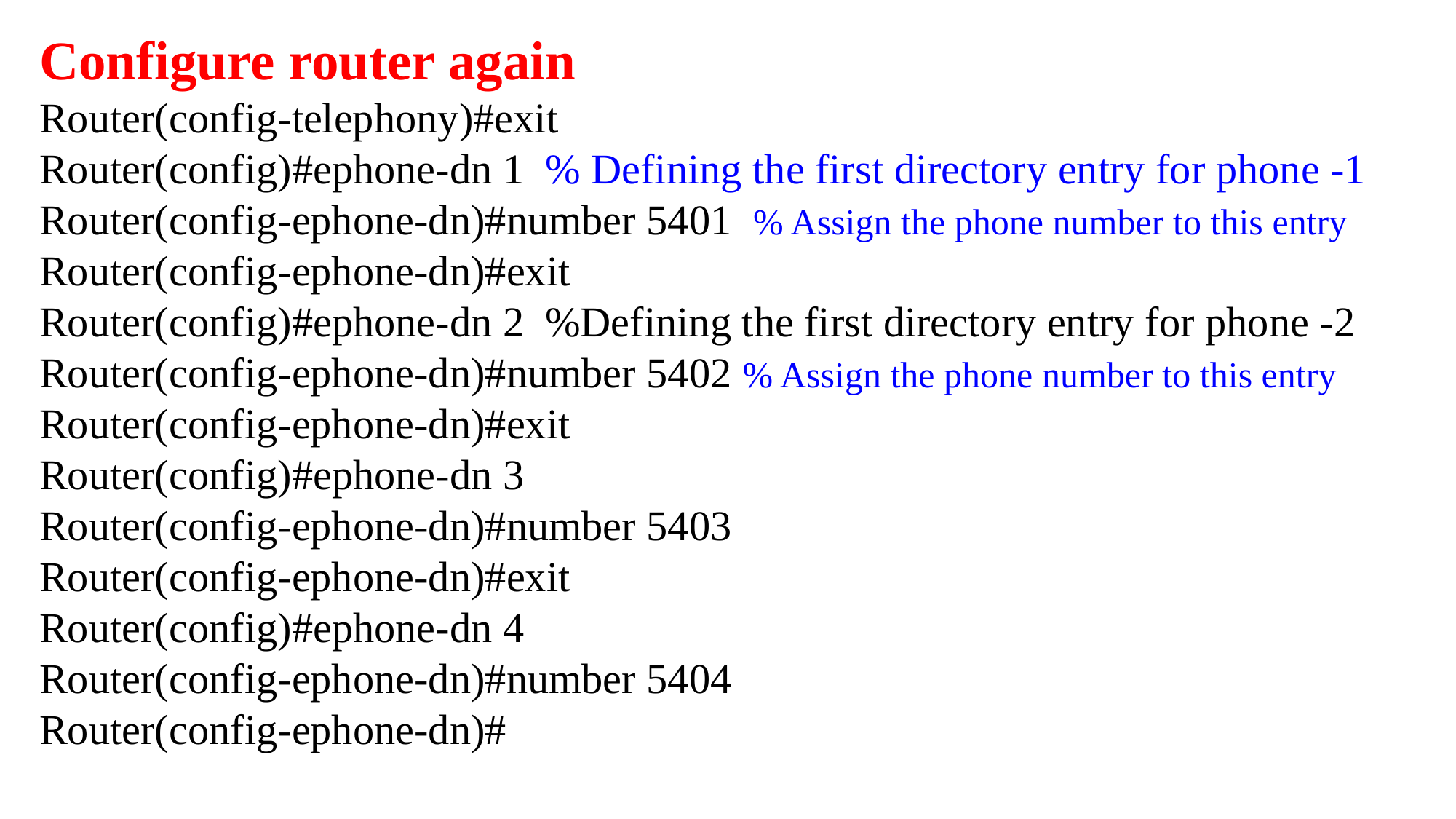

Configure router again
Router(config-telephony)#exit
Router(config)#ephone-dn 1  % Defining the first directory entry for phone -1
Router(config-ephone-dn)#number 5401  % Assign the phone number to this entry
Router(config-ephone-dn)#exit
Router(config)#ephone-dn 2  %Defining the first directory entry for phone -2
Router(config-ephone-dn)#number 5402 % Assign the phone number to this entry
Router(config-ephone-dn)#exit
Router(config)#ephone-dn 3
Router(config-ephone-dn)#number 5403
Router(config-ephone-dn)#exit
Router(config)#ephone-dn 4
Router(config-ephone-dn)#number 5404
Router(config-ephone-dn)#